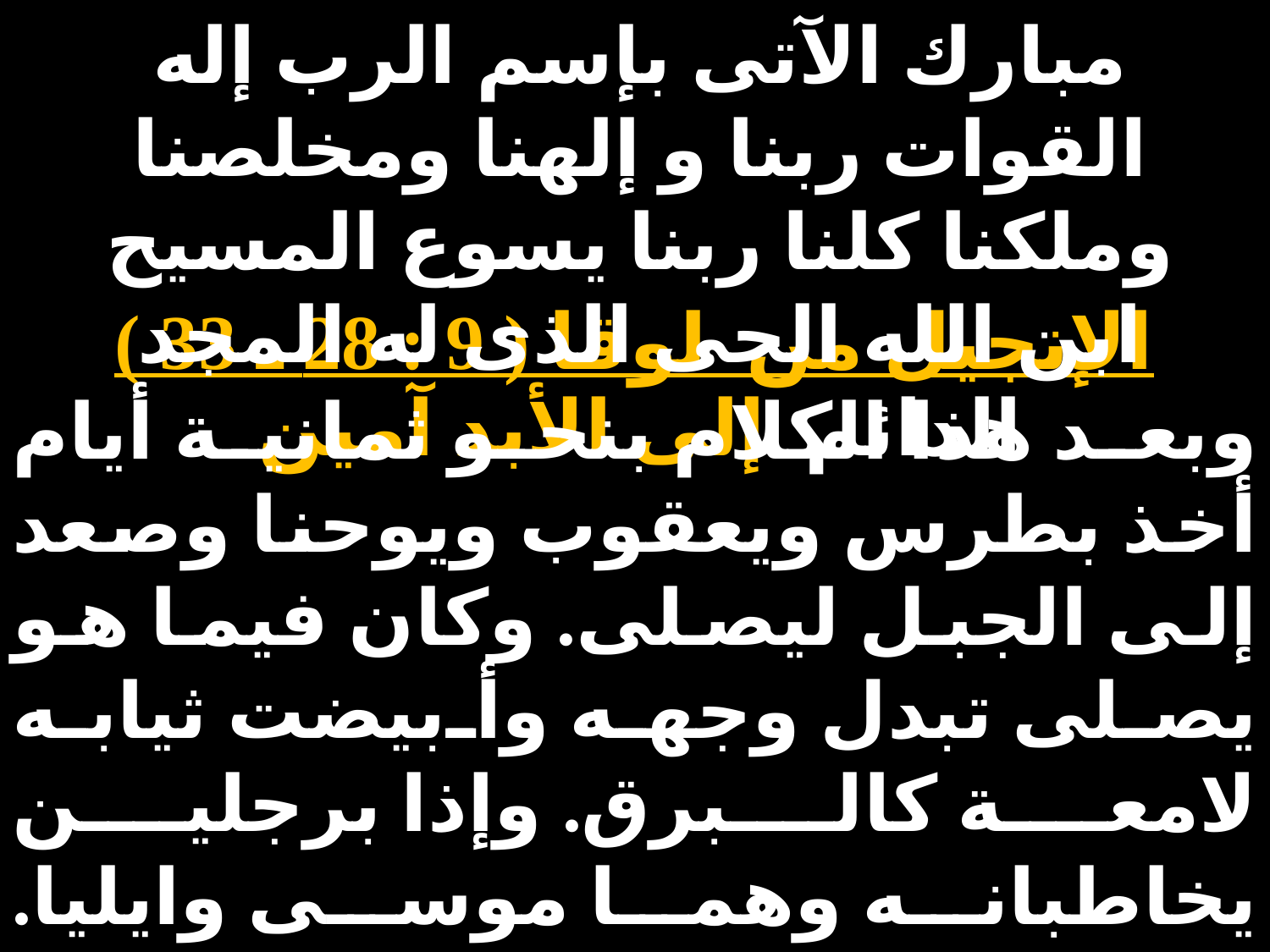

مبارك الآتى بإسم الرب إله القوات ربنا و إلهنا ومخلصنا وملكنا كلنا ربنا يسوع المسيح ابن الله الحى الذى له المجد الدائم  إلى الأبد آمين
الإنجيل من  لوقا ( 9 : 28 ـ 33 )
وبعد هذا الكلام بنحو ثمانية أيام أخذ بطرس ويعقوب ويوحنا وصعد إلى الجبل ليصلى. وكان فيما هو يصلى تبدل وجهه وأبيضت ثيابه لامعة كالبرق. وإذا برجلين يخاطبانه وهما موسى وايليا. اللذين تراءيا في مجد. وكانا يتكلمان عن خروجه الذى كان مزمعاً أن يكمله في أورشليم أما بطرس